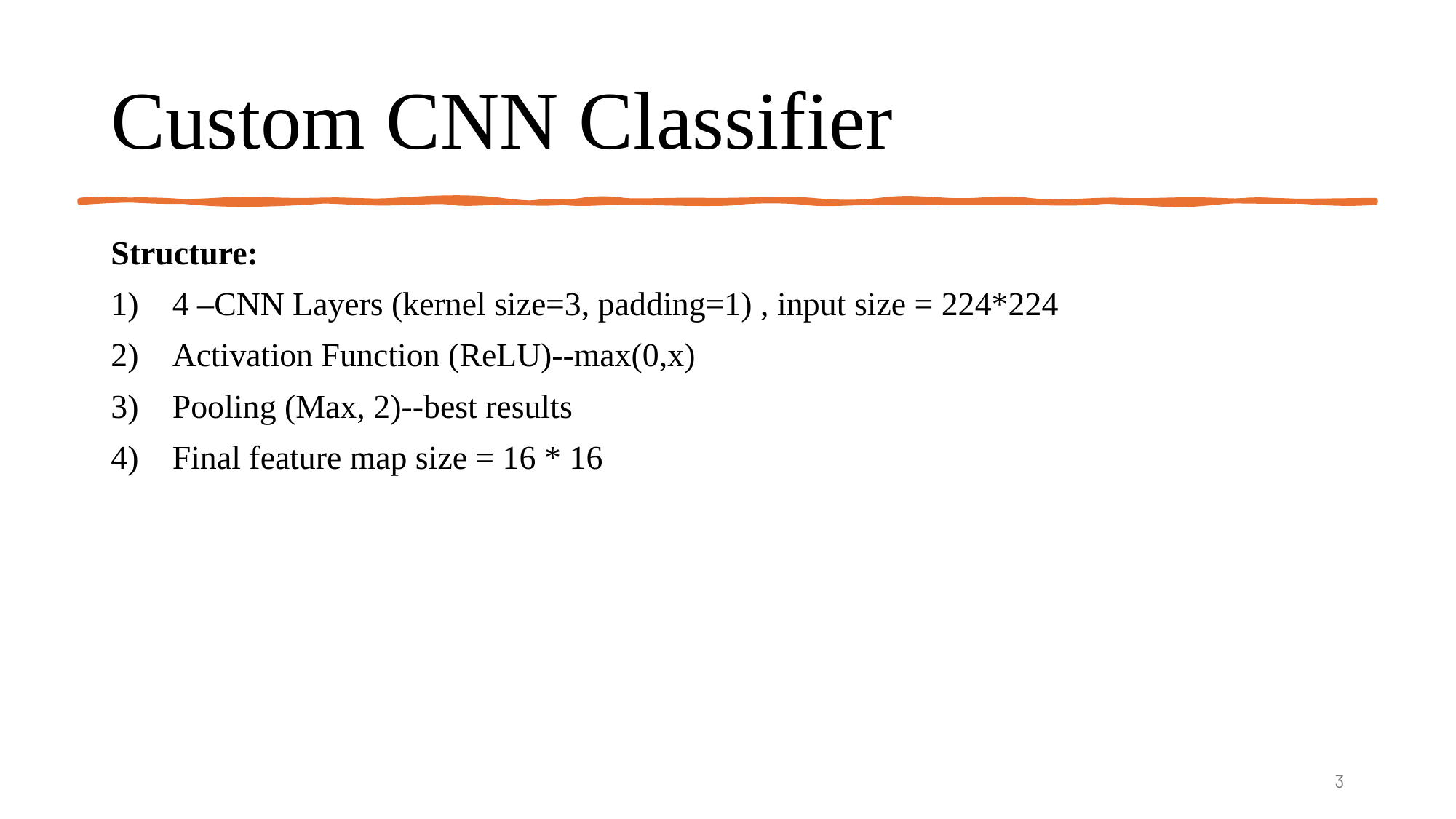

# Custom CNN Classifier

Structure:
4 –CNN Layers (kernel size=3, padding=1) , input size = 224*224
Activation Function (ReLU)--max(0,x)
Pooling (Max, 2)--best results
Final feature map size = 16 * 16

3